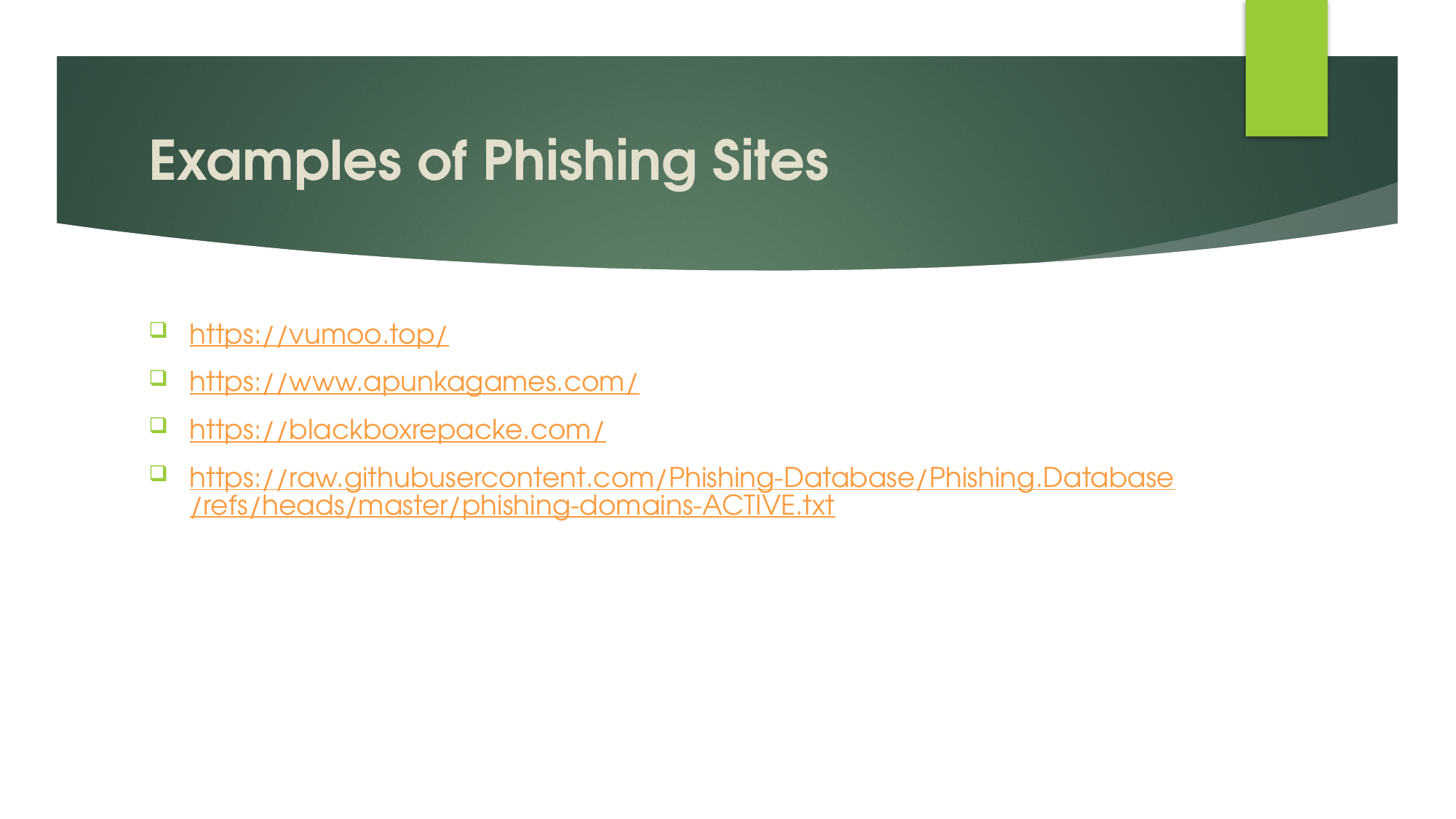

# Examples of Phishing Sites
https://vumoo.top/
https://www.apunkagames.com/
https://blackboxrepacke.com/
https://raw.githubusercontent.com/Phishing-Database/Phishing.Database/refs/heads/master/phishing-domains-ACTIVE.txt